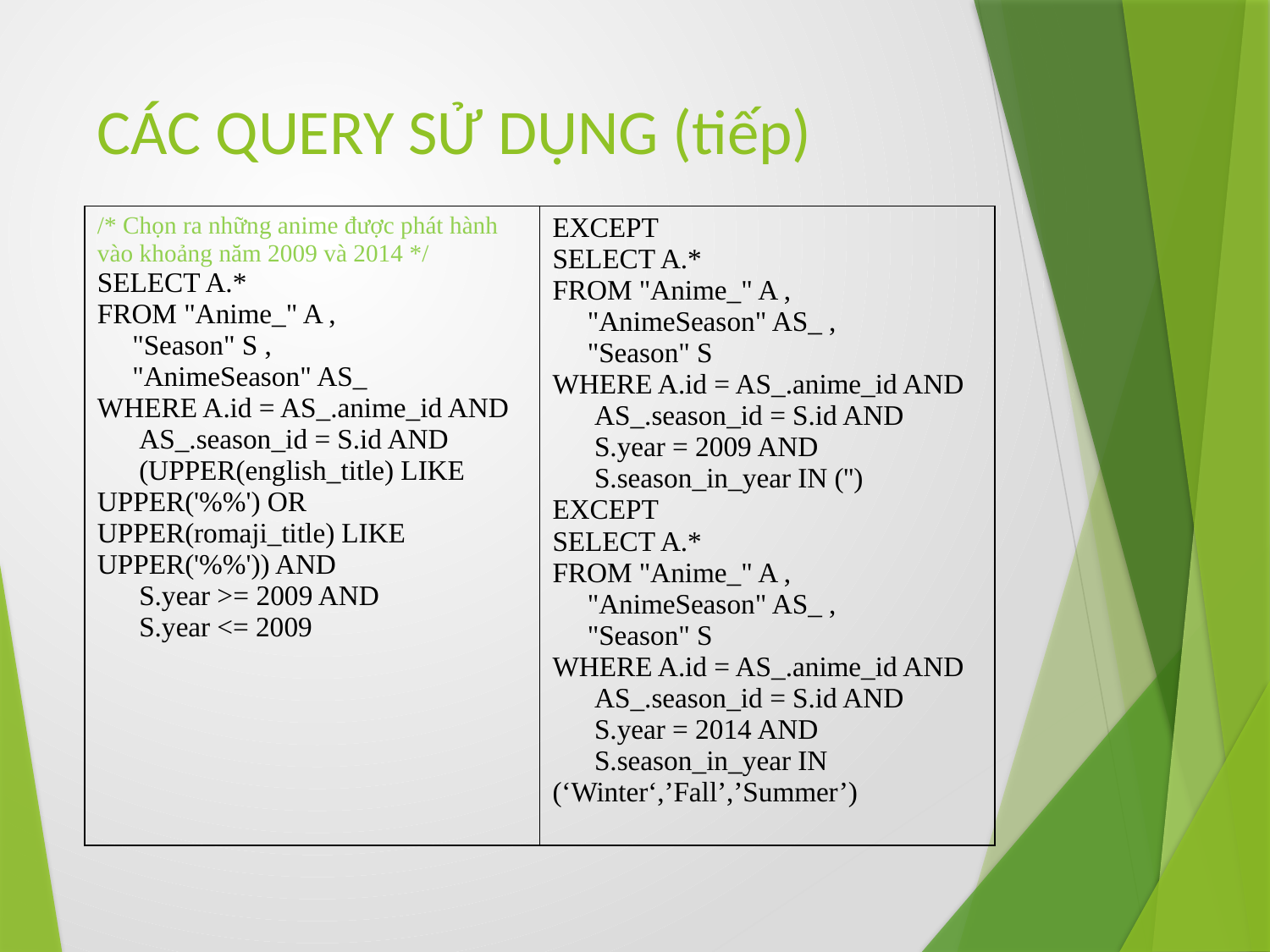

# CÁC QUERY SỬ DỤNG (tiếp)
| /\* Chọn ra những anime được phát hành vào khoảng năm 2009 và 2014 \*/ SELECT A.\* FROM "Anime\_" A , "Season" S , "AnimeSeason" AS\_ WHERE A.id = AS\_.anime\_id AND AS\_.season\_id = S.id AND (UPPER(english\_title) LIKE UPPER('%%') OR UPPER(romaji\_title) LIKE UPPER('%%')) AND S.year >= 2009 AND S.year <= 2009 | EXCEPT SELECT A.\* FROM "Anime\_" A , "AnimeSeason" AS\_ , "Season" S WHERE A.id = AS\_.anime\_id AND AS\_.season\_id = S.id AND S.year = 2009 AND S.season\_in\_year IN ('') EXCEPT SELECT A.\* FROM "Anime\_" A , "AnimeSeason" AS\_ , "Season" S WHERE A.id = AS\_.anime\_id AND AS\_.season\_id = S.id AND S.year = 2014 AND S.season\_in\_year IN (‘Winter‘,’Fall’,’Summer’) |
| --- | --- |